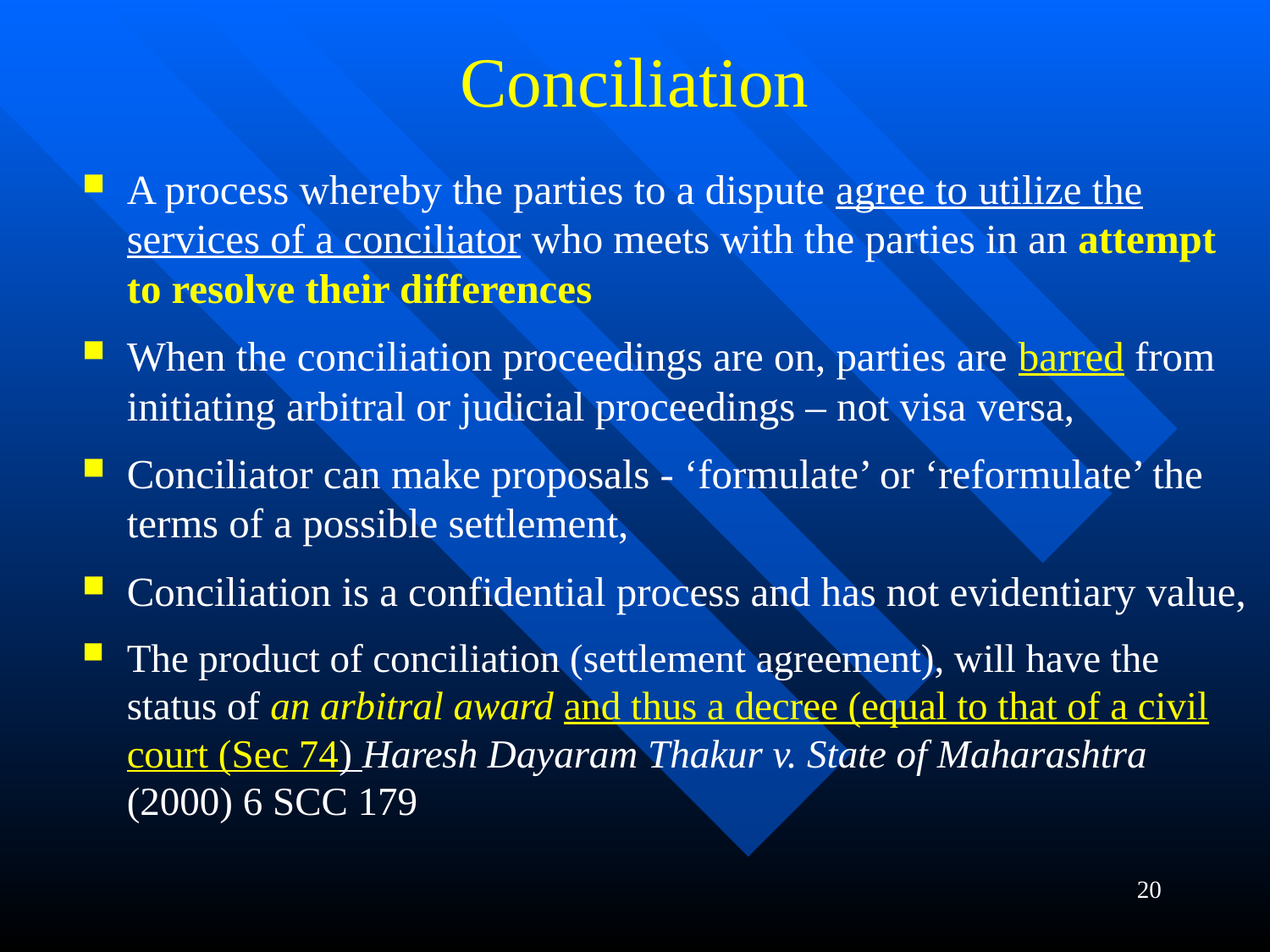

# Conciliation
A process whereby the parties to a dispute agree to utilize the services of a conciliator who meets with the parties in an attempt to resolve their differences
When the conciliation proceedings are on, parties are barred from  initiating arbitral or judicial proceedings – not visa versa,
Conciliator can make proposals - ‘formulate’ or ‘reformulate’ the terms of a possible settlement,
Conciliation is a confidential process and has not evidentiary value,
The product of conciliation (settlement agreement), will have the status of an arbitral award and thus a decree (equal to that of a civil court (Sec 74) Haresh Dayaram Thakur v. State of Maharashtra (2000) 6 SCC 179
20